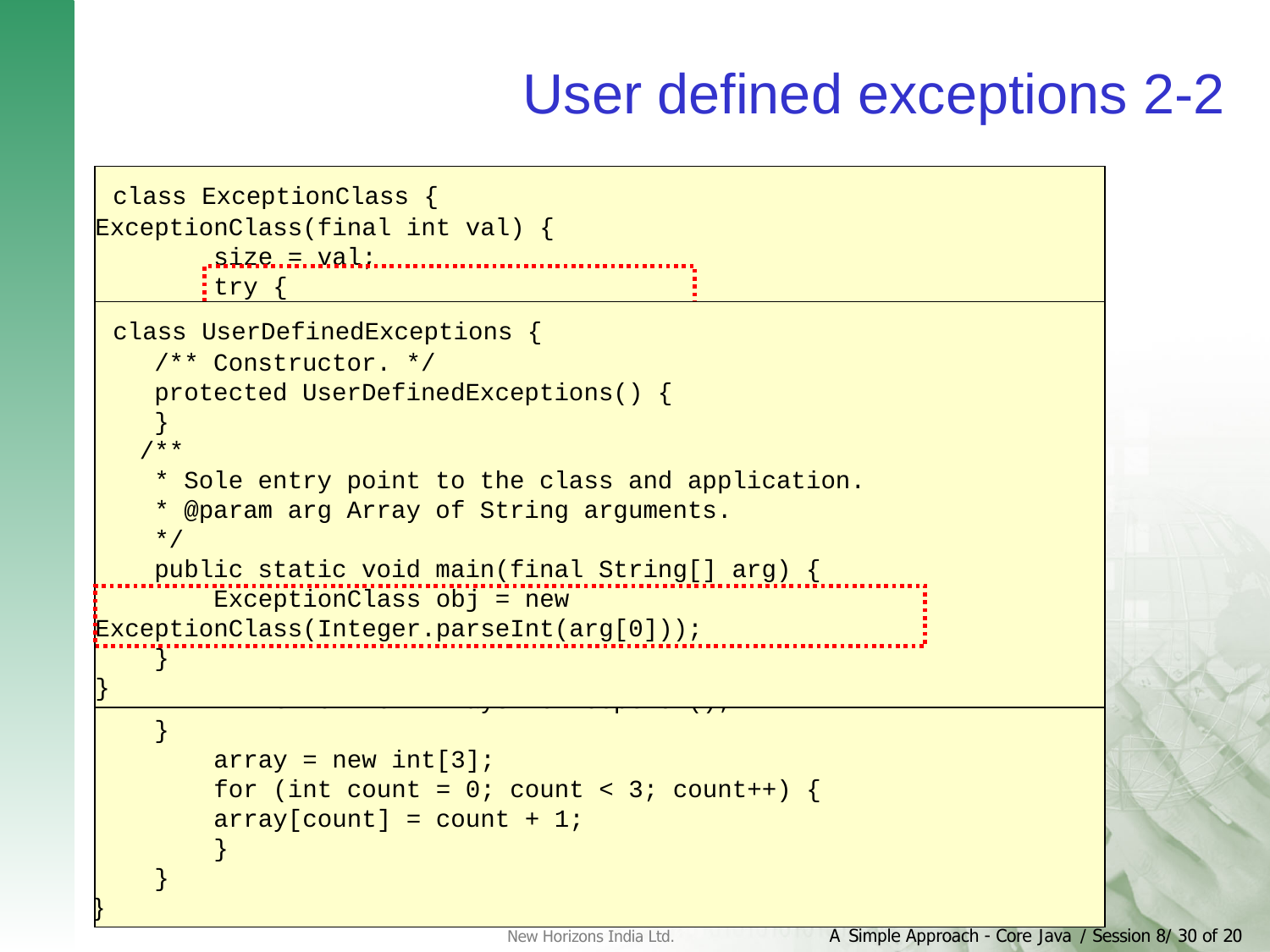

# User defined exceptions 2-2
  class ExceptionClass {
ExceptionClass(final int val) {
        size = val;
        try {
            checkSize();
        } catch (ArraySizeException e) {
            System.out.println(e);
        }
    }
   /** Declaring variable to store size and elements of an array. */
    private int size;
    private int[] array;
    /** Method to check the length of an array.
      *  @ throws an ArraySizeException.
      */
    public void checkSize() throws ArraySizeException {
        if (size < 0) {
            throw new ArraySizeException();
    }
        array = new int[3];
        for (int count = 0; count < 3; count++) {
        array[count] = count + 1;
        }
    }
}
Creating user defined exception.
 Sub-classing the Exception class.

  class UserDefinedExceptions {
    /** Constructor. */
    protected UserDefinedExceptions() {
    }
   /**
    * Sole entry point to the class and application.
    * @param arg Array of String arguments.
    */
    public static void main(final String[] arg) {
        ExceptionClass obj = new ExceptionClass(Integer.parseInt(arg[0]));
    }
}
class ArraySizeException extends NegativeArraySizeException  {
     /** Constructor. */
     ArraySizeException()  {
         super("You have passed illegal array size");
    }
}

Demonstration: Example 6